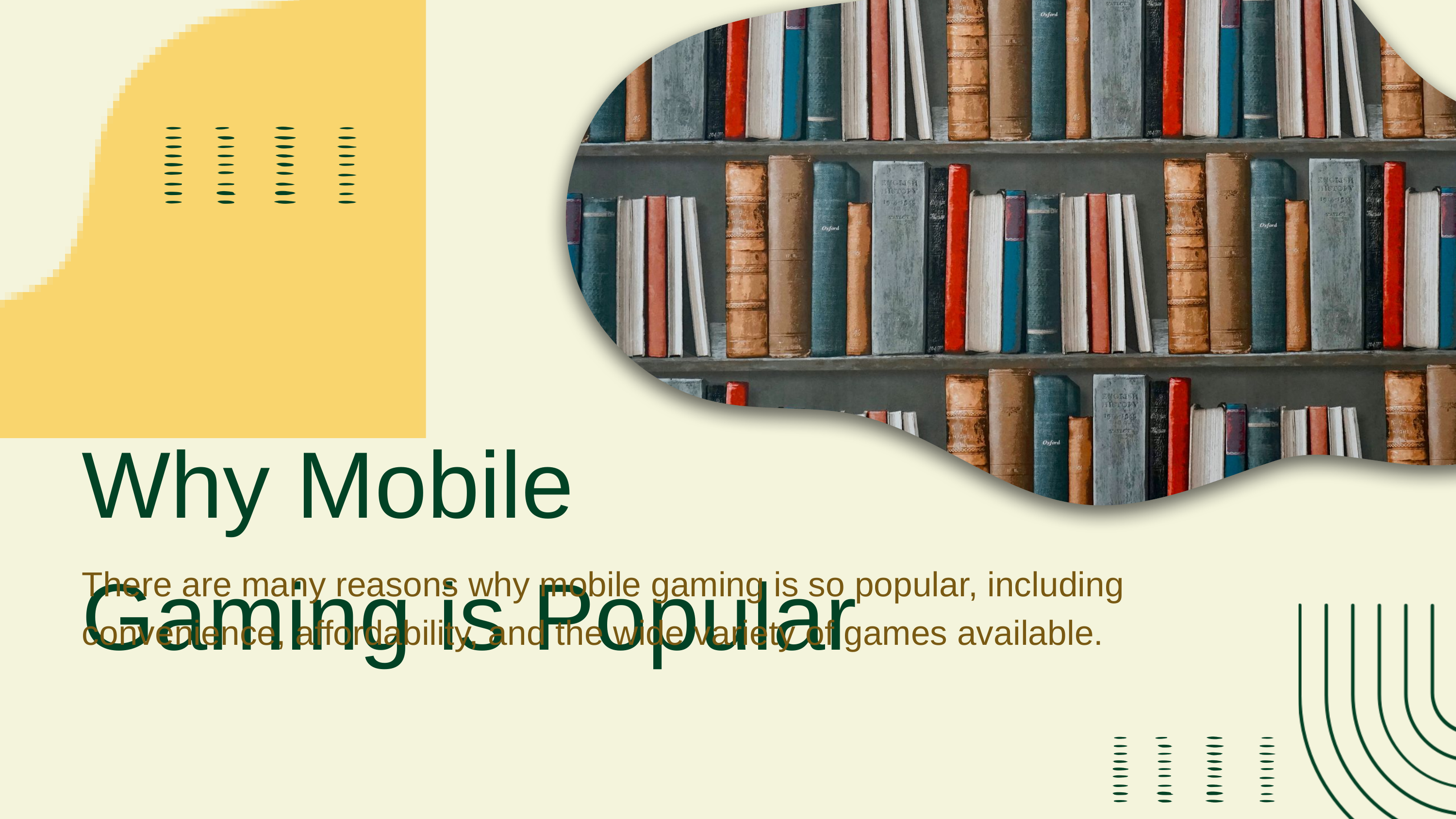

Why Mobile Gaming is Popular
There are many reasons why mobile gaming is so popular, including convenience, affordability, and the wide variety of games available.